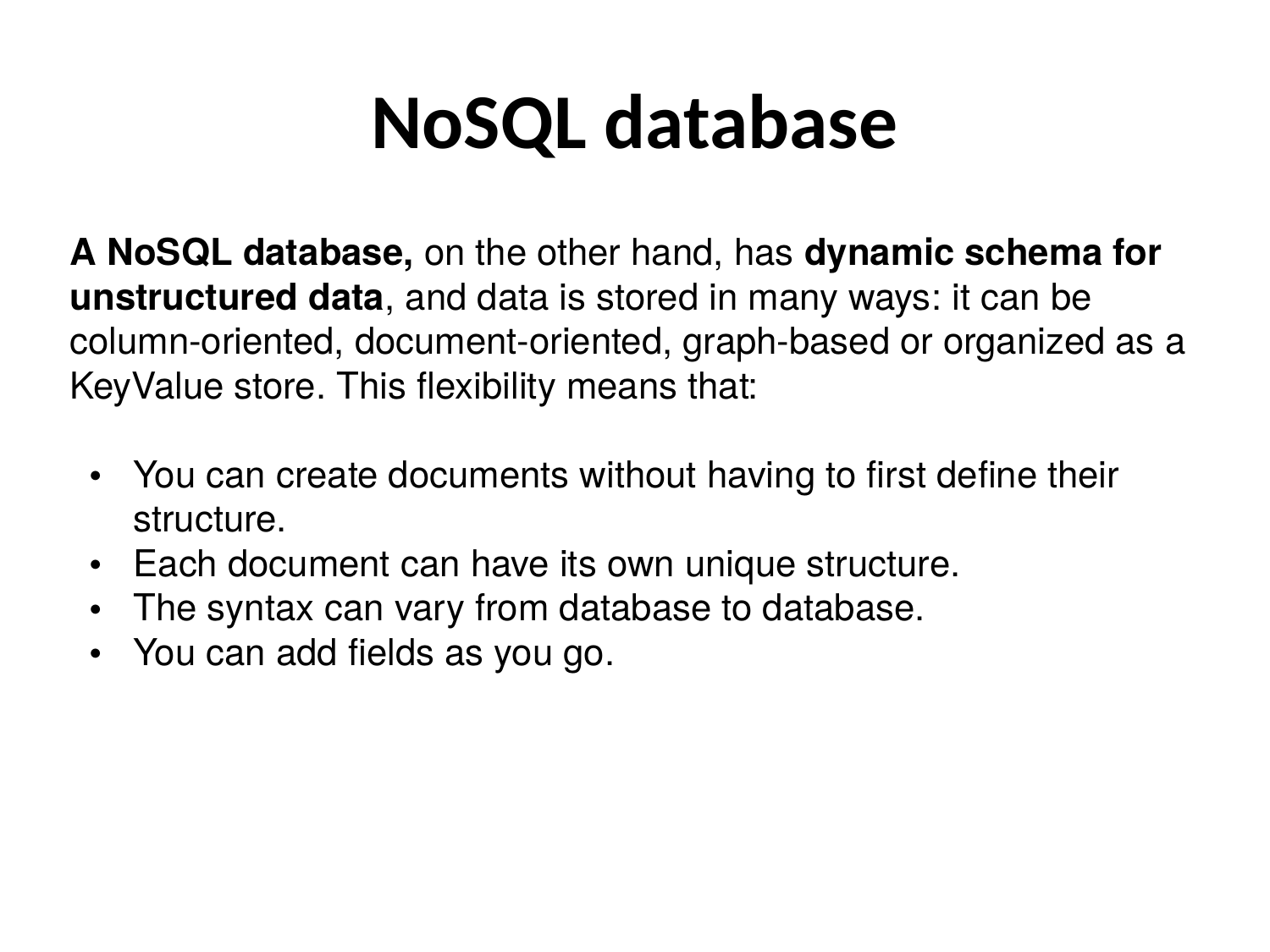

# NoSQL database
A NoSQL database, on the other hand, has dynamic schema for unstructured data, and data is stored in many ways: it can be column-oriented, document-oriented, graph-based or organized as a KeyValue store. This flexibility means that:

You can create documents without having to first define their structure.
Each document can have its own unique structure.
The syntax can vary from database to database.
You can add fields as you go.